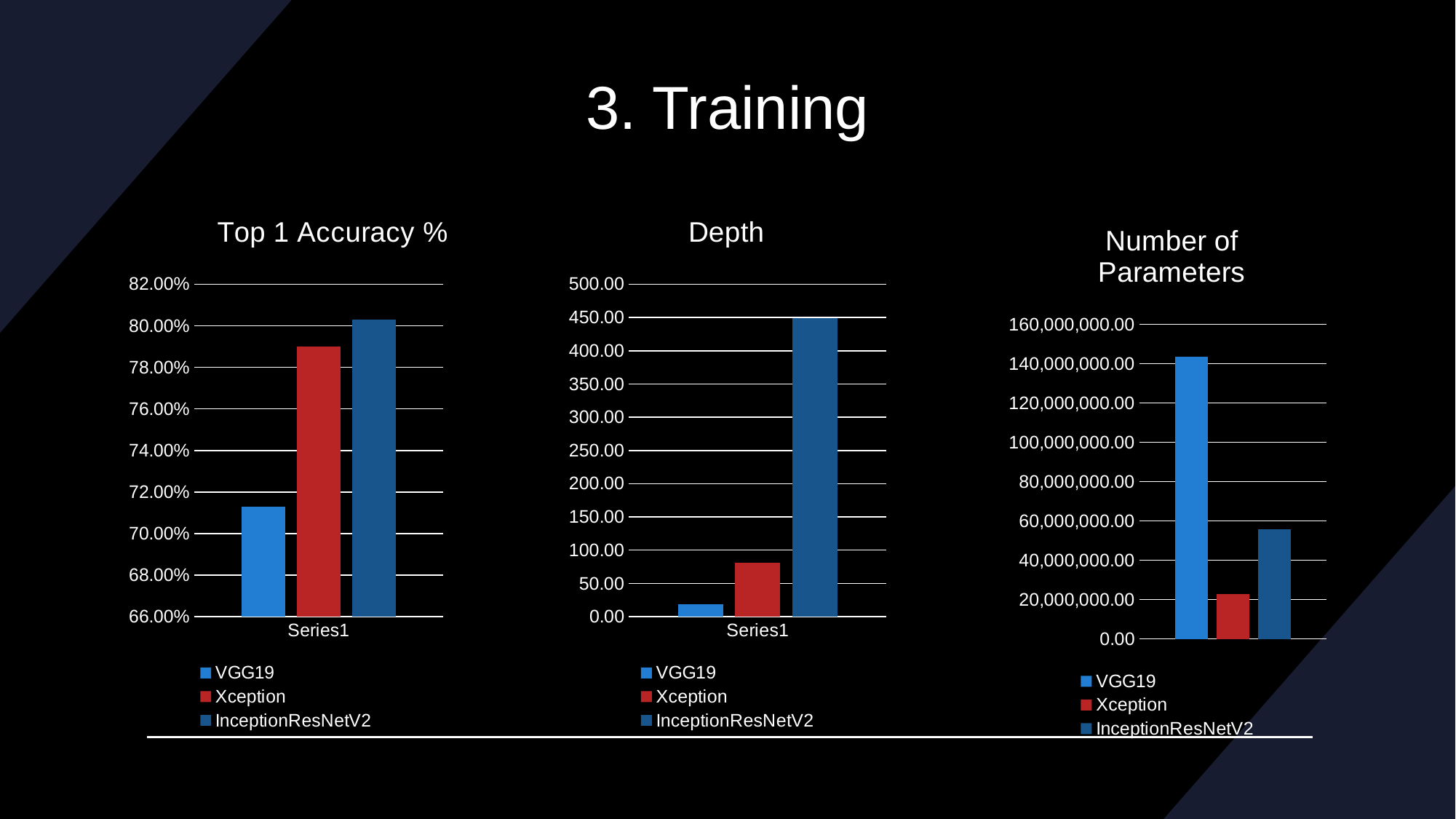

# 3. Training

### Chart: Depth

| Category | VGG19 | Xception | InceptionResNetV2 |
|---|---|---|---|
|  | 19.0 | 81.0 | 449.0 |

### Chart: Top 1 Accuracy %

| Category | VGG19 | Xception | InceptionResNetV2 |
|---|---|---|---|
|  | 0.713 | 0.79 | 0.803 |

### Chart: Number of Parameters

| Category | VGG19 | Xception | InceptionResNetV2 |
|---|---|---|---|
| Top 1 Accuracy | 143700000.0 | 22900000.0 | 55900000.0 |